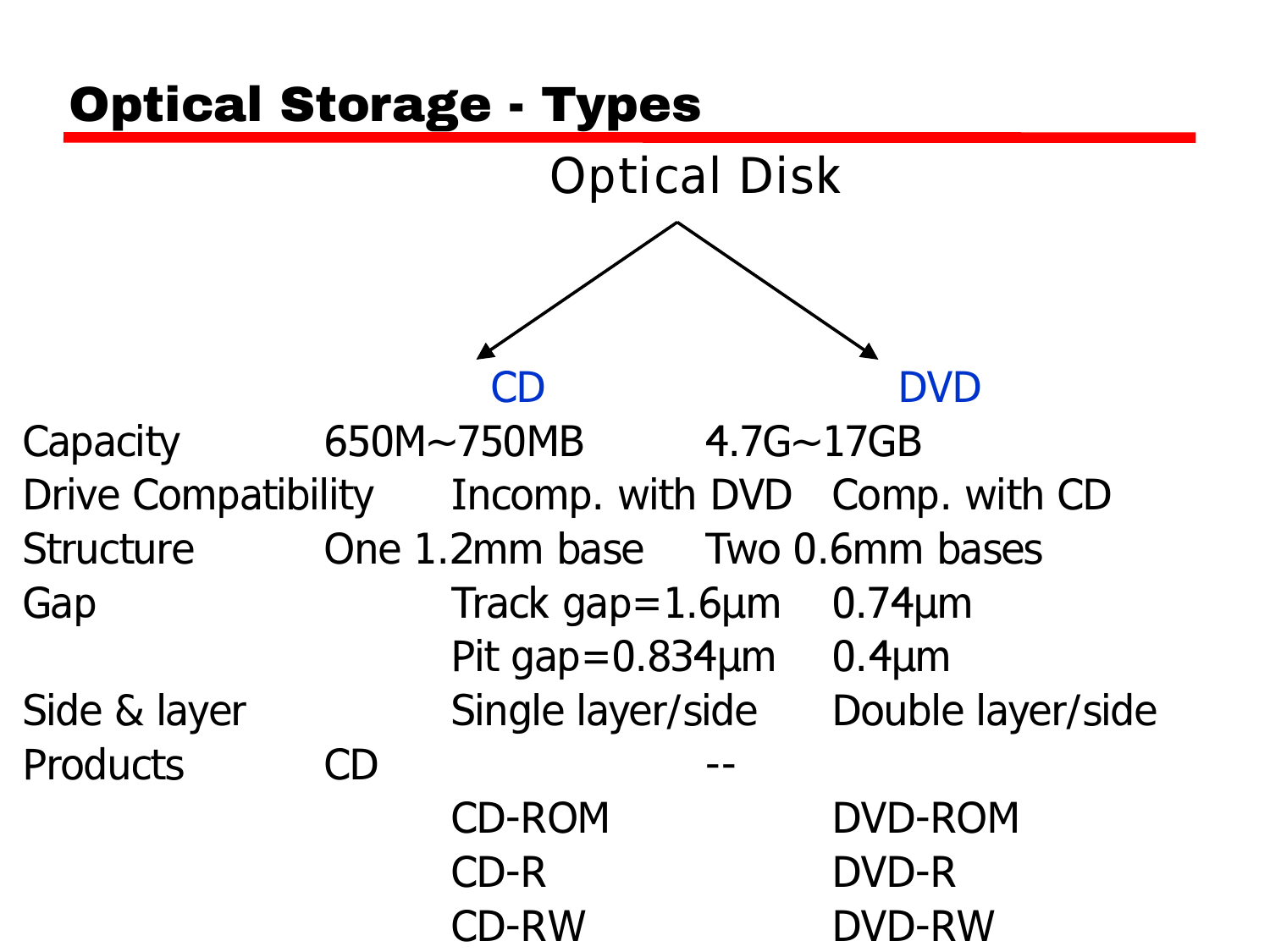

# Optical Storage - Types
Optical Disk
			     	   CD			     DVD
Capacity		650M~750MB	4.7G~17GB
Drive Compatibility	Incomp. with DVD	Comp. with CD
Structure		One 1.2mm base	Two 0.6mm bases
Gap			Track gap=1.6µm	0.74µm
				Pit gap=0.834µm	0.4µm
Side & layer		Single layer/side 	Double layer/side
Products		CD			--
				CD-ROM		DVD-ROM
				CD-R			DVD-R
				CD-RW		DVD-RW